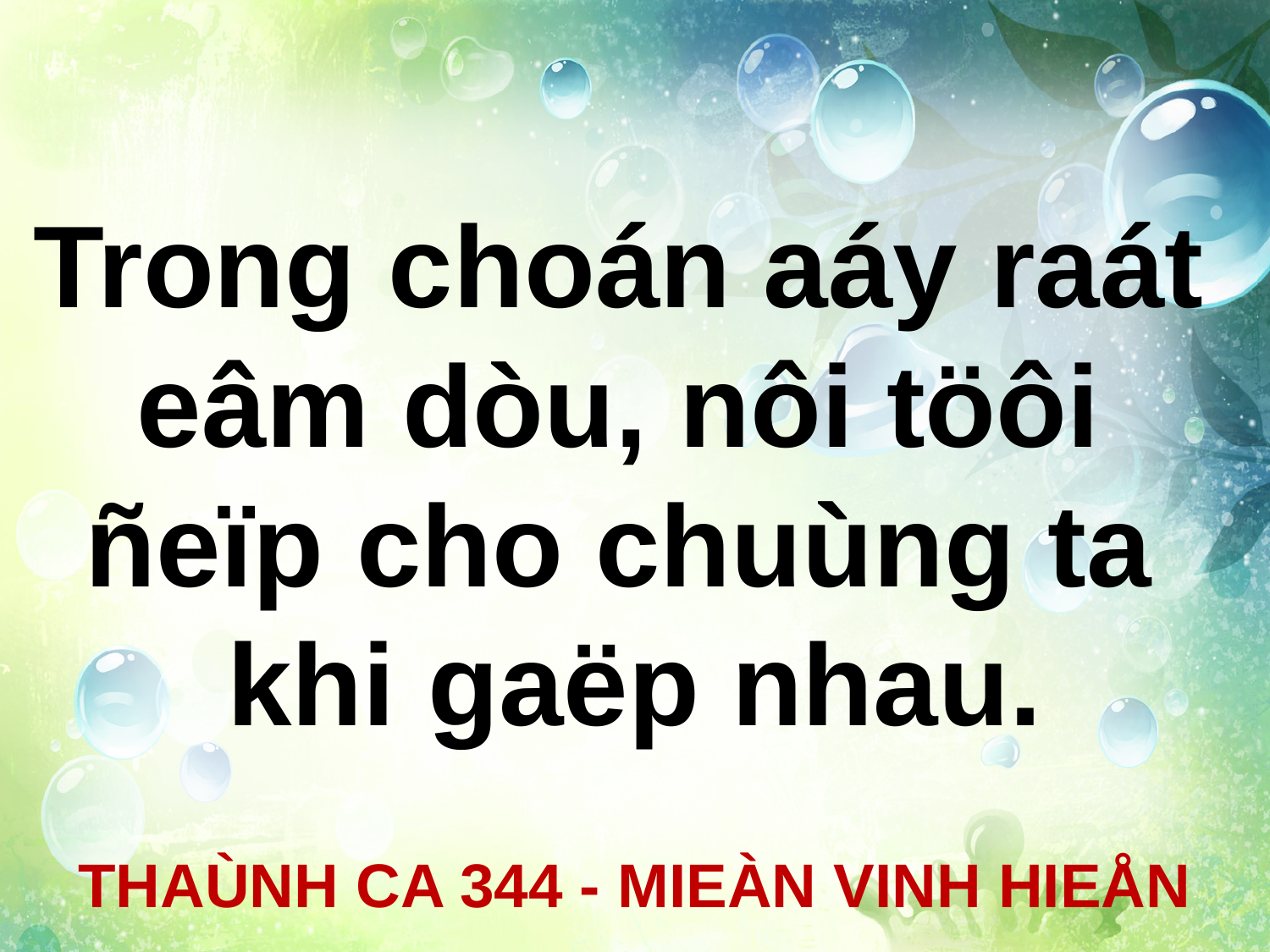

Trong choán aáy raát
eâm dòu, nôi töôi
ñeïp cho chuùng ta
khi gaëp nhau.
THAÙNH CA 344 - MIEÀN VINH HIEÅN